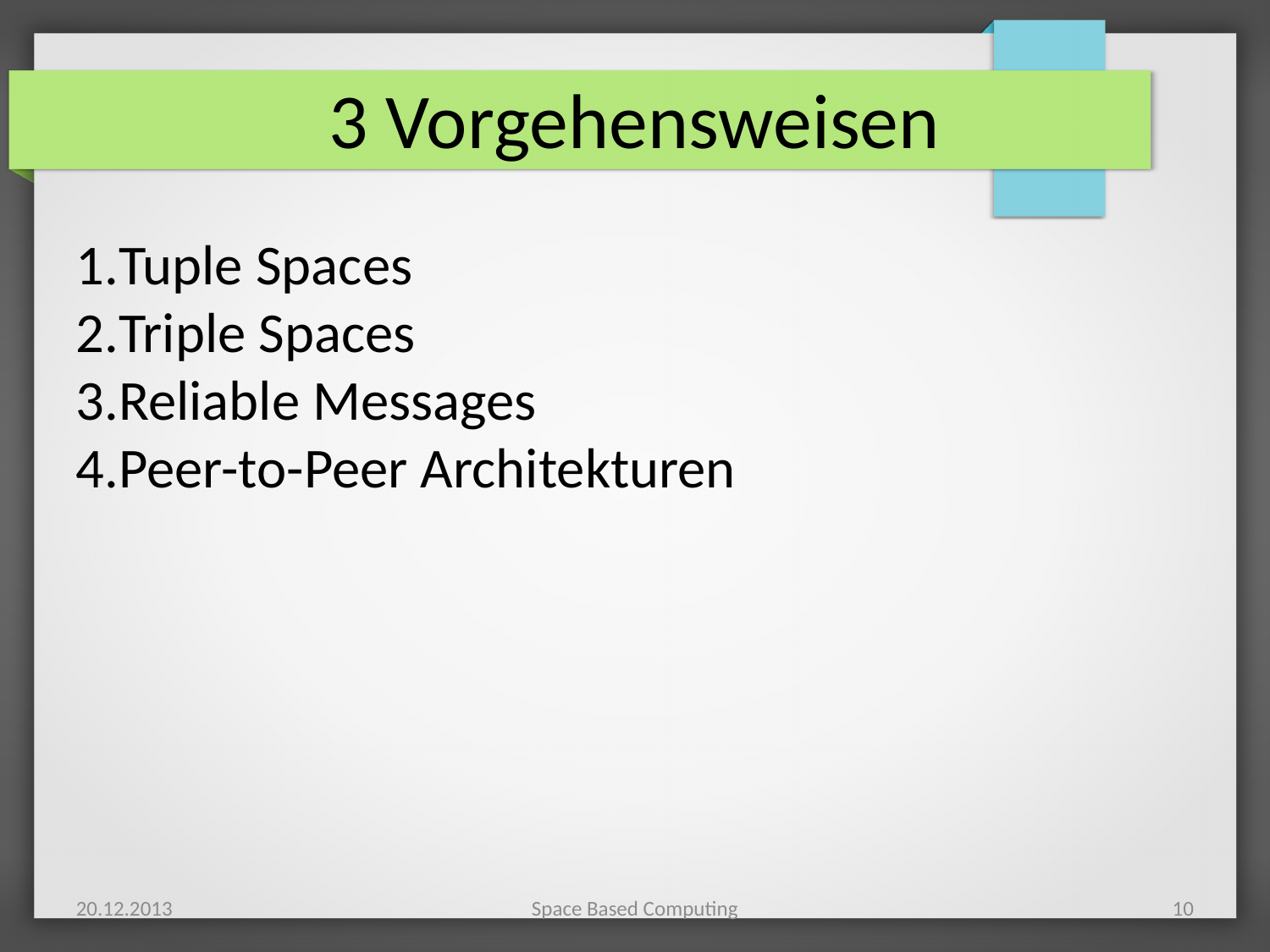

3 Vorgehensweisen
Tuple Spaces
Triple Spaces
Reliable Messages
Peer-to-Peer Architekturen
20.12.2013
Space Based Computing
10